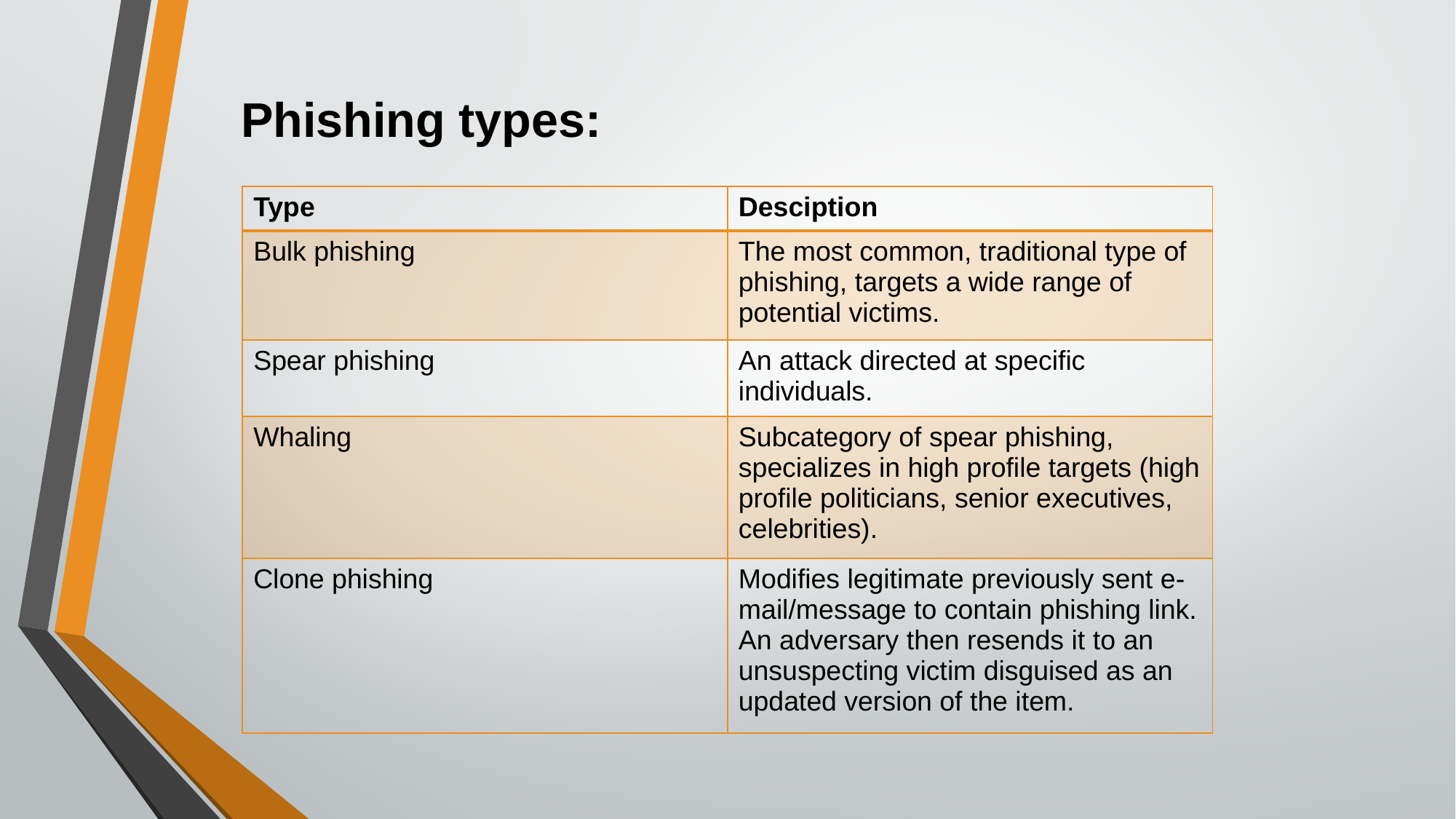

Phishing types:
| Type | Desciption |
| --- | --- |
| Bulk phishing | The most common, traditional type of phishing, targets a wide range of potential victims. |
| Spear phishing | An attack directed at specific individuals. |
| Whaling | Subcategory of spear phishing, specializes in high profile targets (high profile politicians, senior executives, celebrities). |
| Clone phishing | Modifies legitimate previously sent e-mail/message to contain phishing link. An adversary then resends it to an unsuspecting victim disguised as an updated version of the item. |